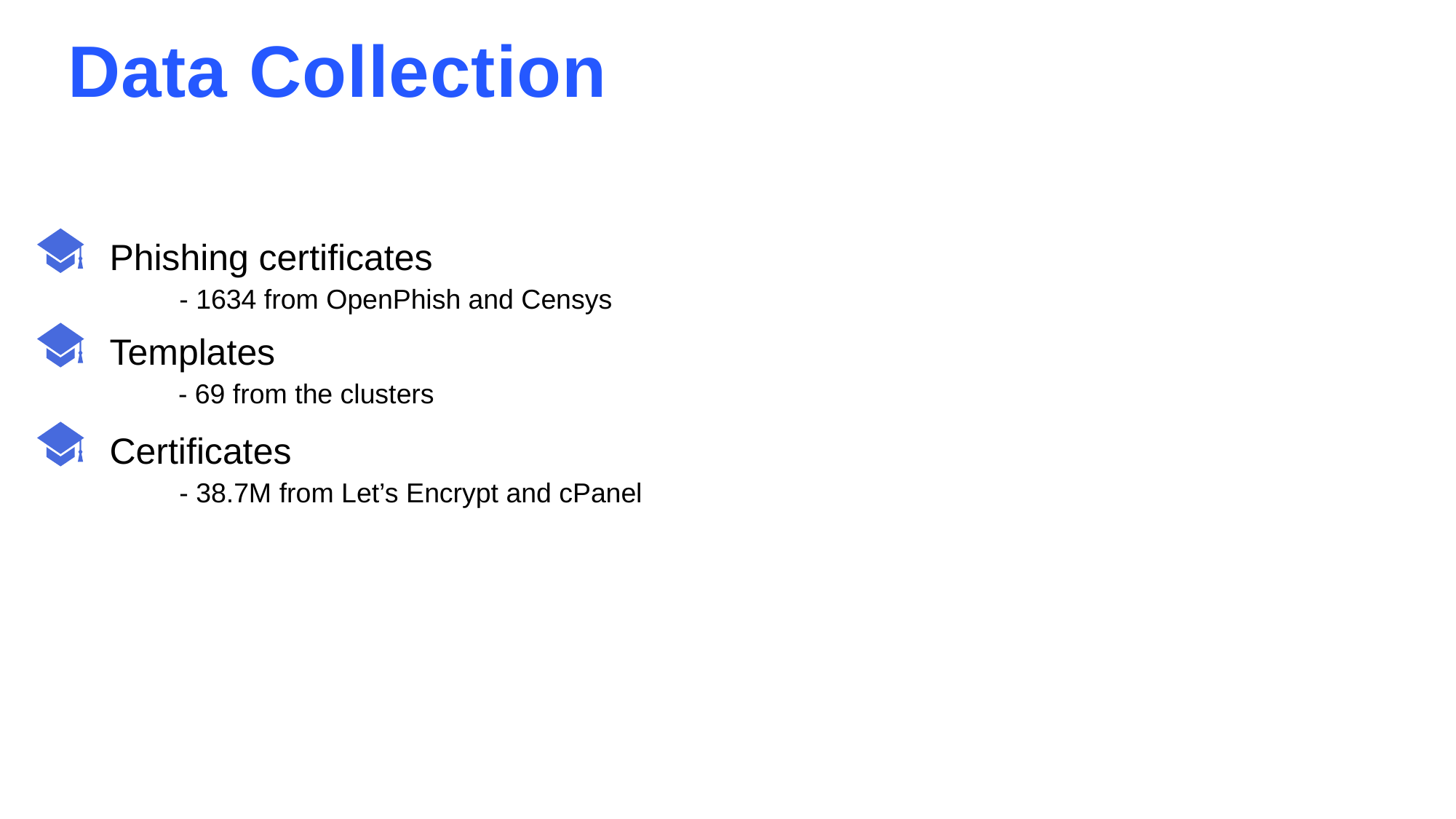

Data Collection

Phishing certificates
- 1634 from OpenPhish and Censys

Templates
- 69 from the clusters

Certificates
- 38.7M from Let’s Encrypt and cPanel